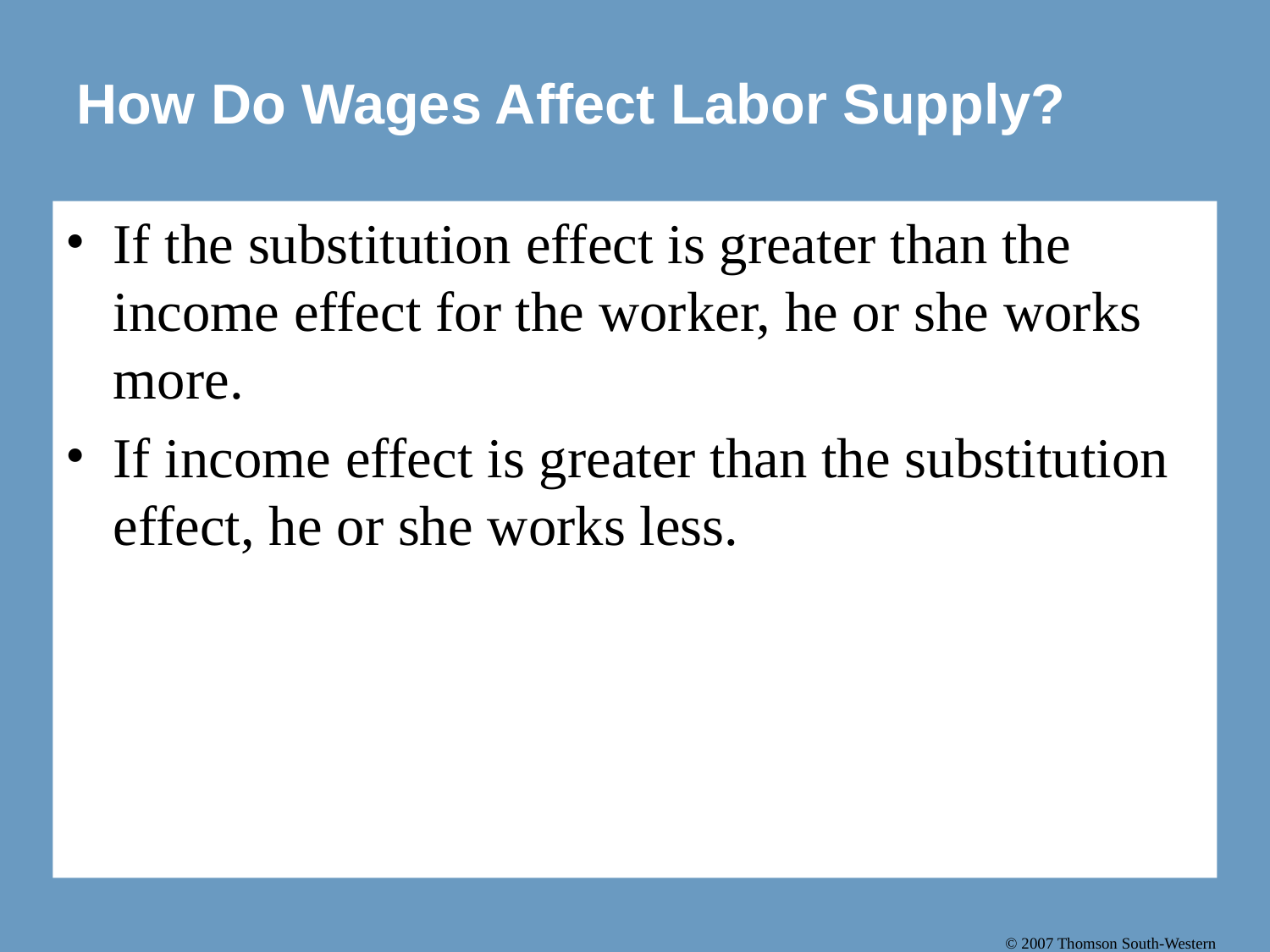

# How Do Wages Affect Labor Supply?
If the substitution effect is greater than the income effect for the worker, he or she works more.
If income effect is greater than the substitution effect, he or she works less.